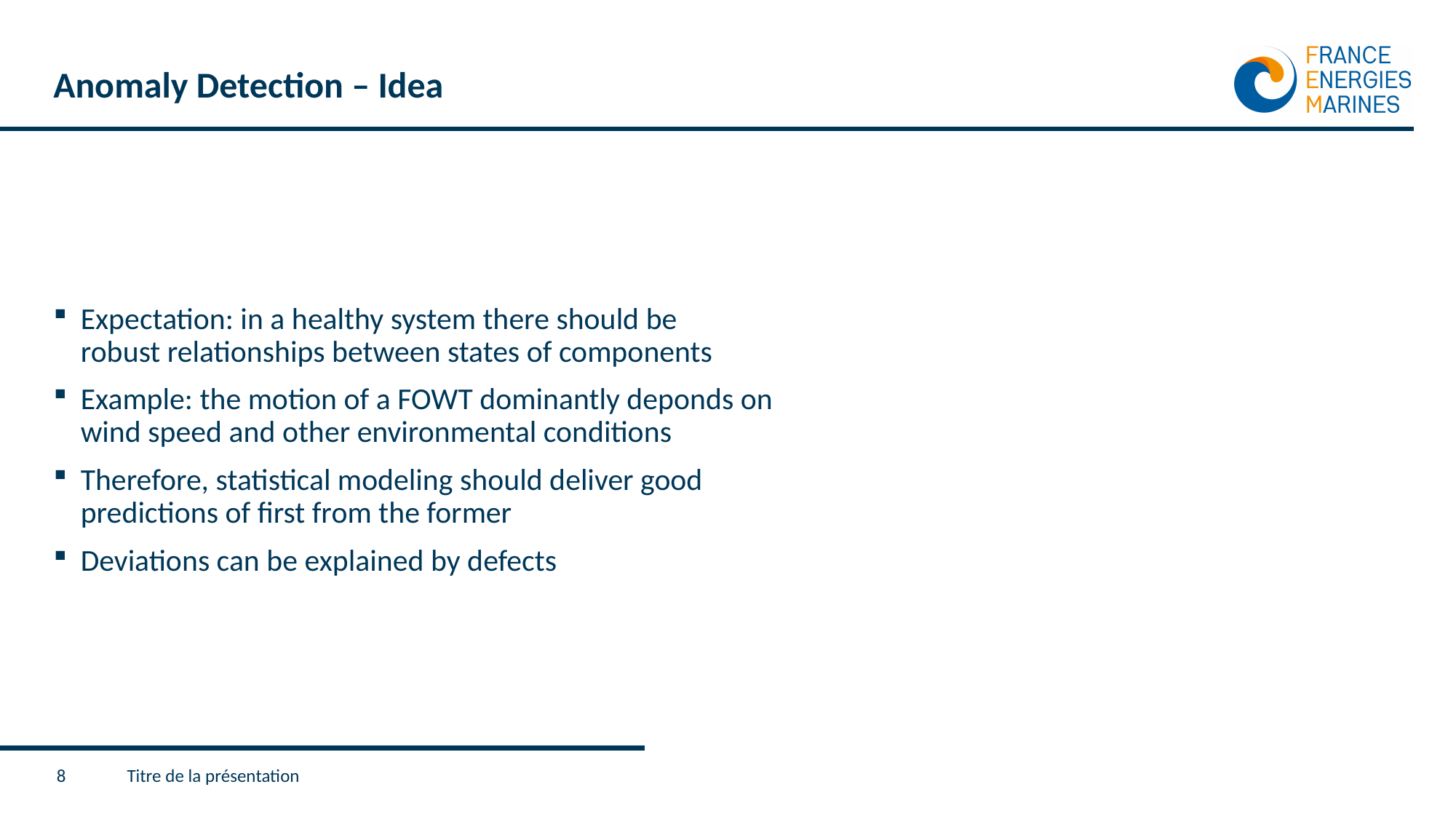

# Anomaly Detection – Idea

Expectation: in a healthy system there should be
robust relationships between states of components
Example: the motion of a FOWT dominantly deponds on
wind speed and other environmental conditions
Therefore, statistical modeling should deliver good
predictions of first from the former
Deviations can be explained by defects

8
Titre de la présentation